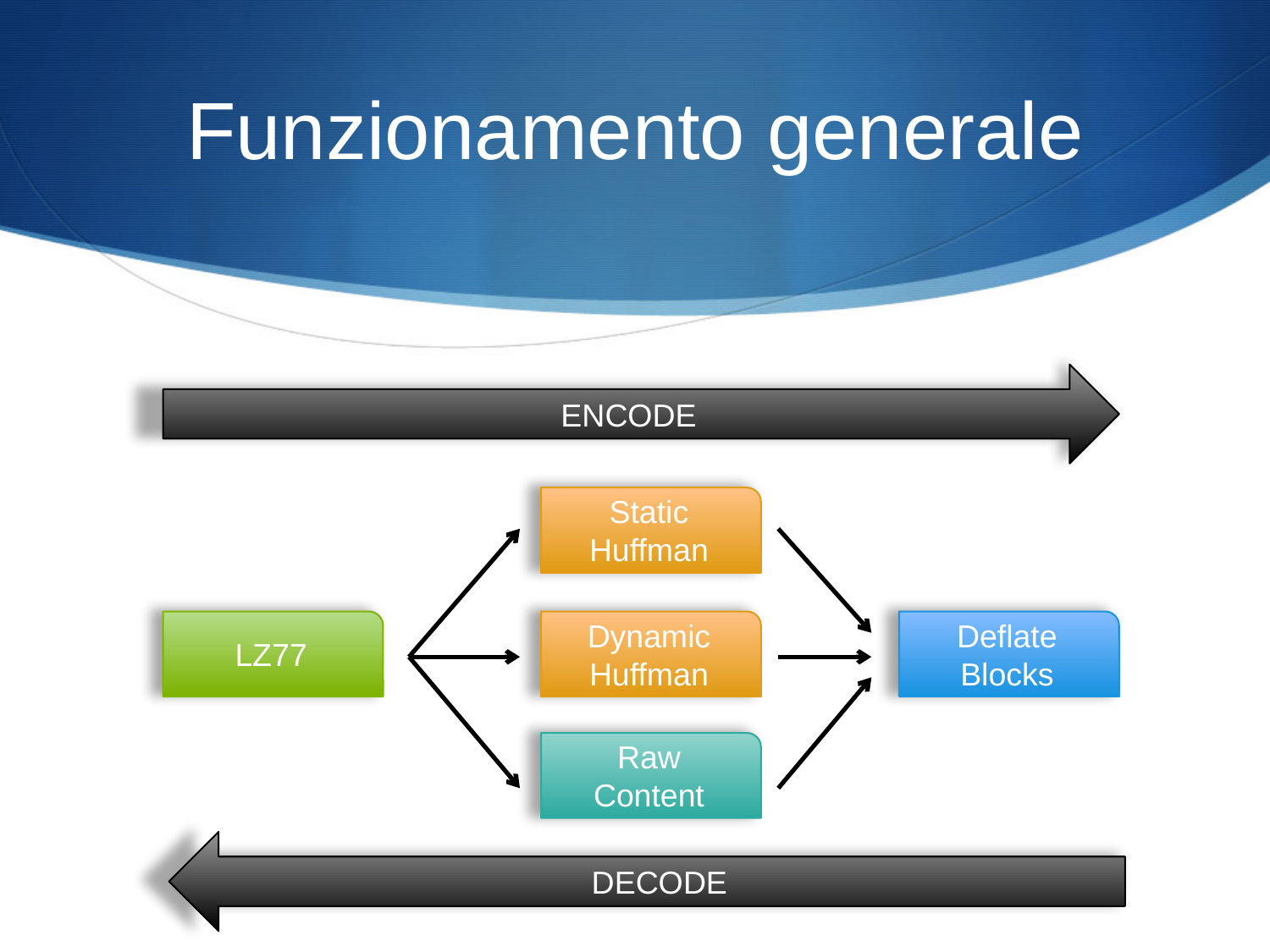

# Funzionamento generale
ENCODE
Static
Huffman
LZ77
Dynamic
Huffman
Deflate
Blocks
Raw
Content
DECODE